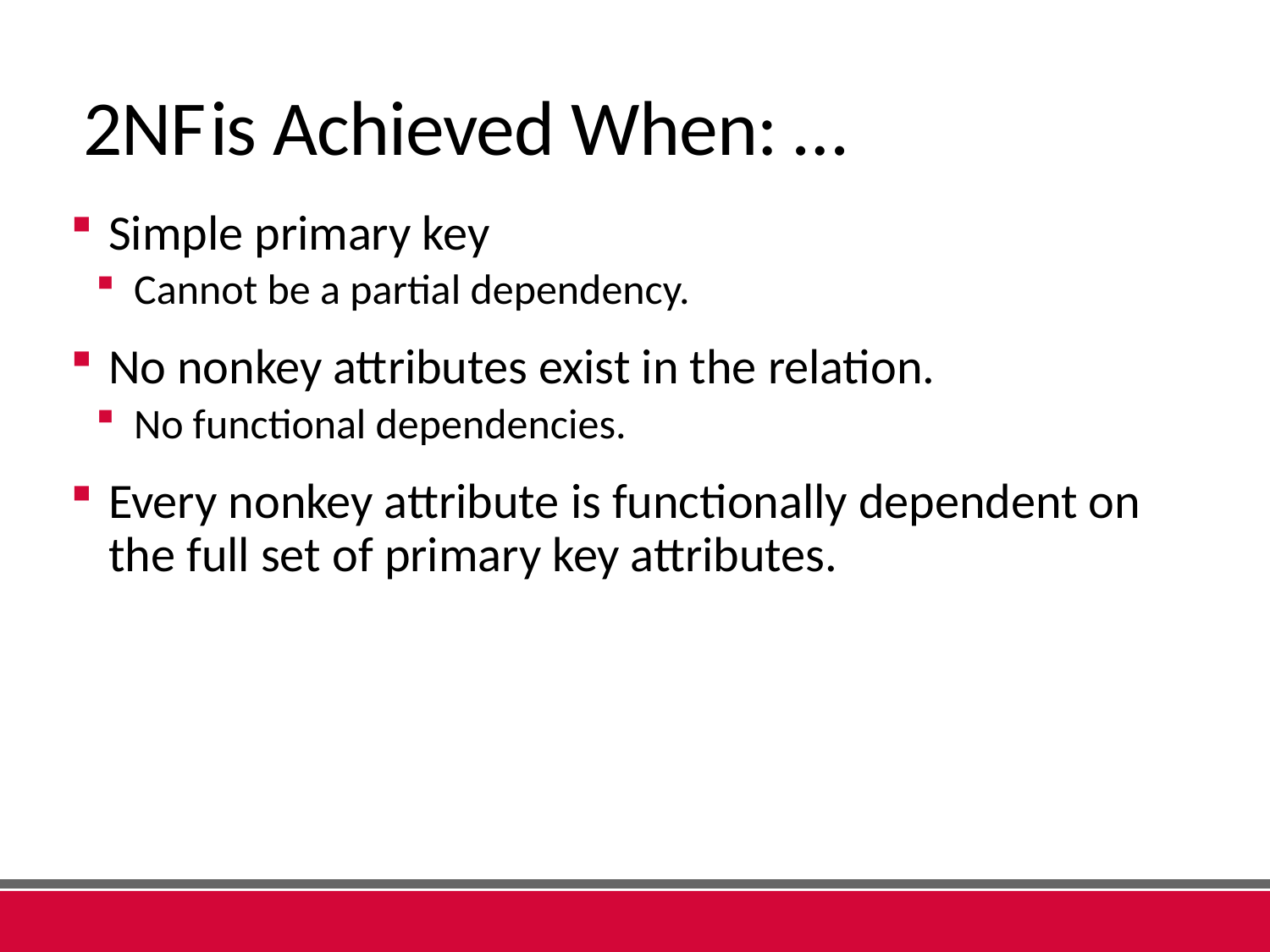

# 2NF	is Achieved When: …
Simple primary key
Cannot be a partial dependency.
No nonkey attributes exist in the relation.
No functional dependencies.
Every nonkey attribute is functionally dependent on the full set of primary key attributes.